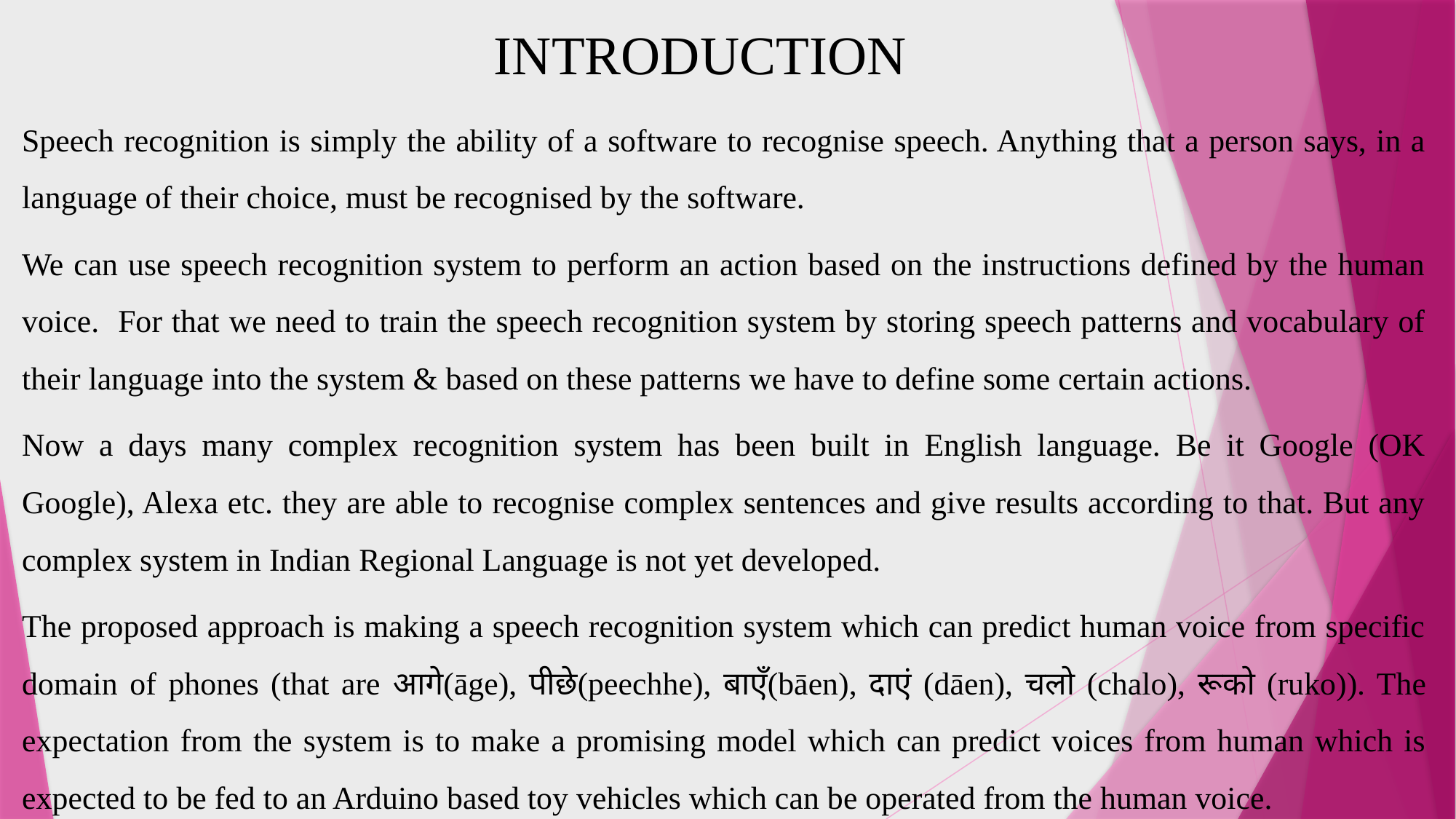

INTRODUCTION
Speech recognition is simply the ability of a software to recognise speech. Anything that a person says, in a language of their choice, must be recognised by the software.
We can use speech recognition system to perform an action based on the instructions defined by the human voice.  For that we need to train the speech recognition system by storing speech patterns and vocabulary of their language into the system & based on these patterns we have to define some certain actions.
Now a days many complex recognition system has been built in English language. Be it Google (OK Google), Alexa etc. they are able to recognise complex sentences and give results according to that. But any complex system in Indian Regional Language is not yet developed.
The proposed approach is making a speech recognition system which can predict human voice from specific domain of phones (that are आगे(āge), पीछे(peechhe), बाएँ(bāen), दाएं (dāen), चलो (chalo), रूको (ruko)). The expectation from the system is to make a promising model which can predict voices from human which is expected to be fed to an Arduino based toy vehicles which can be operated from the human voice.